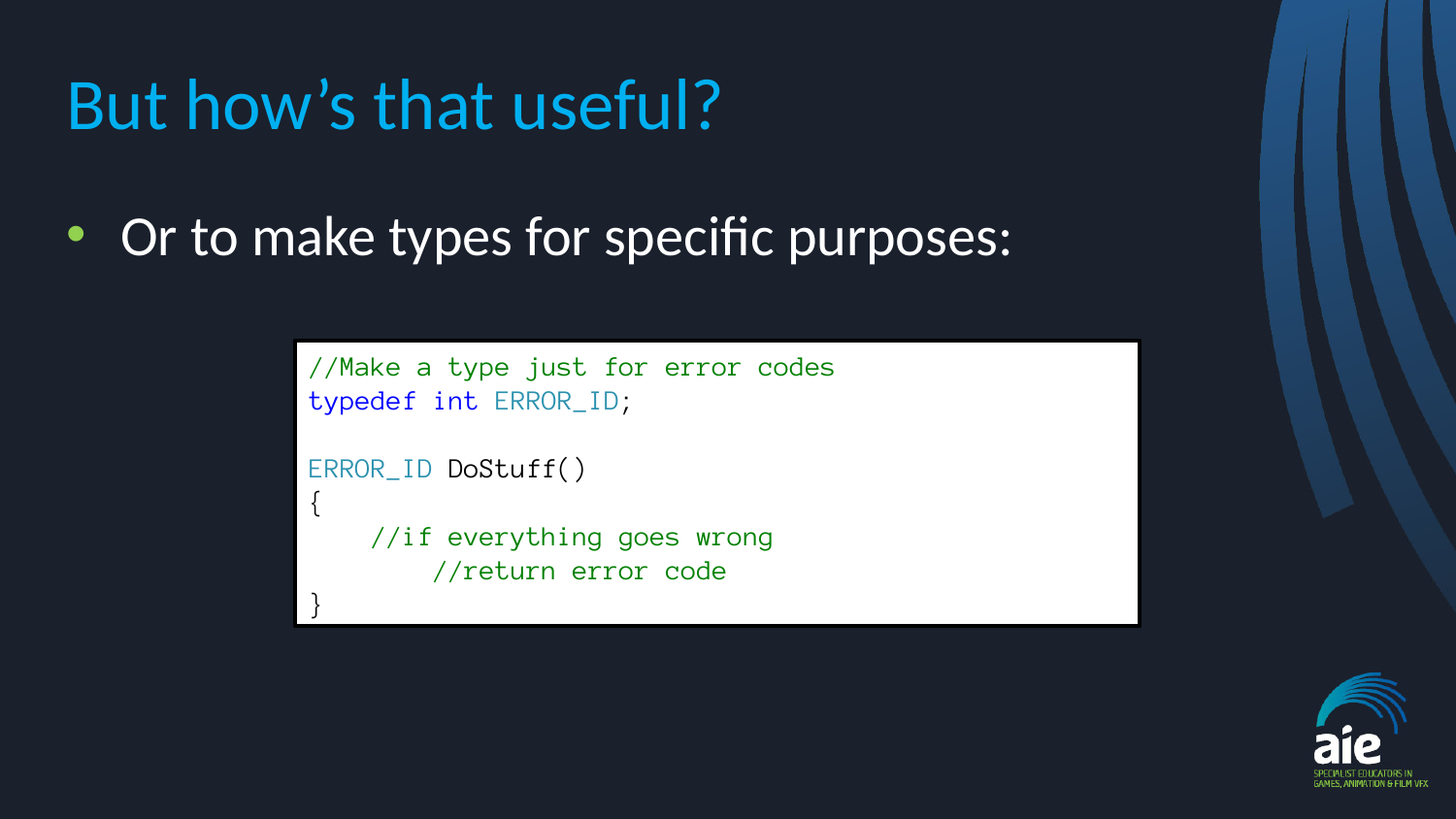

# But how’s that useful?
Or to make types for specific purposes:

//Make a type just for error codes
typedef int ERROR_ID;

ERROR_ID DoStuff()
{
    //if everything goes wrong
        //return error code
}